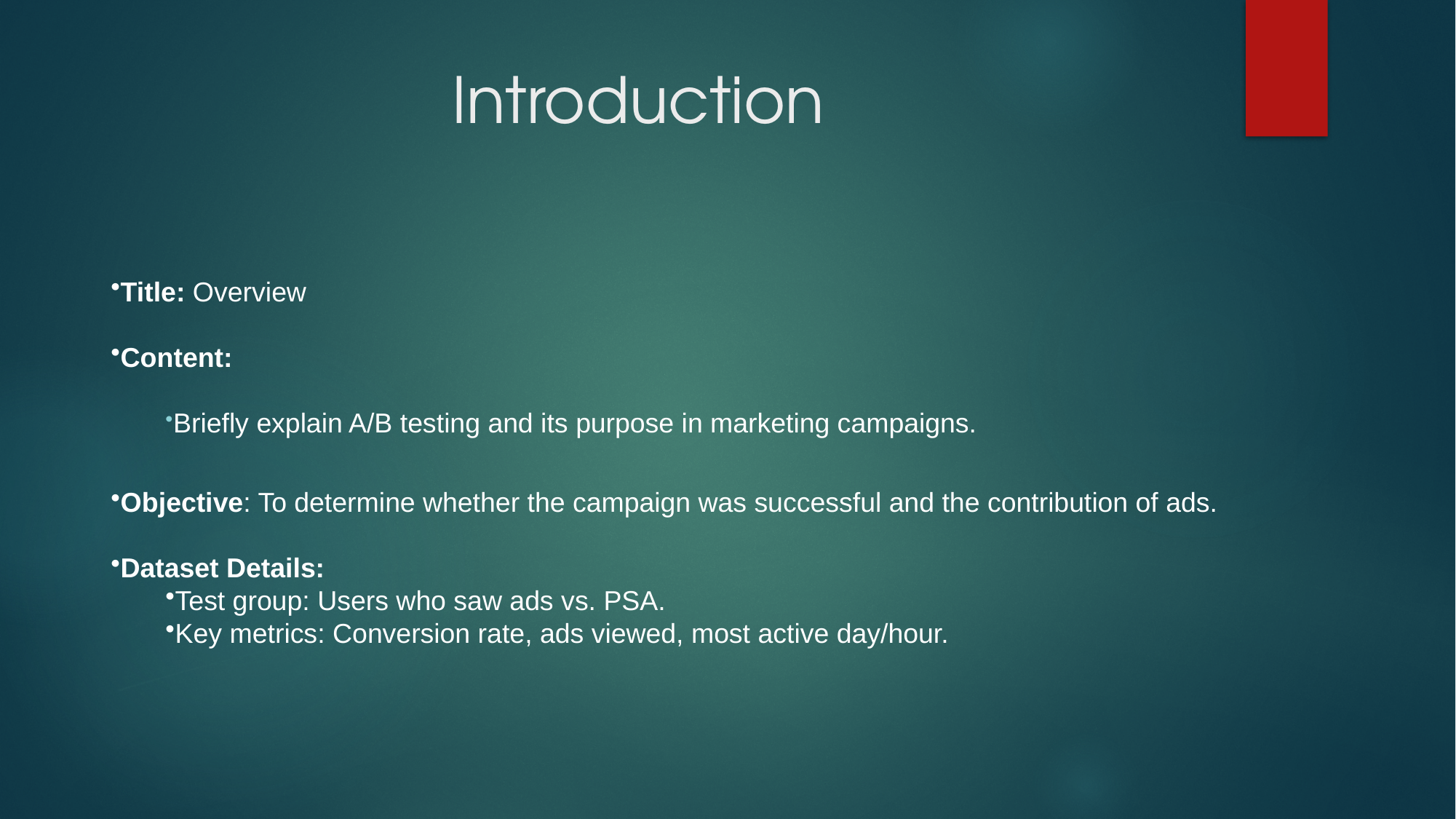

# Introduction
Title: Overview

Content:

Briefly explain A/B testing and its purpose in marketing campaigns.

Objective: To determine whether the campaign was successful and the contribution of ads.

Dataset Details:
Test group: Users who saw ads vs. PSA.
Key metrics: Conversion rate, ads viewed, most active day/hour.